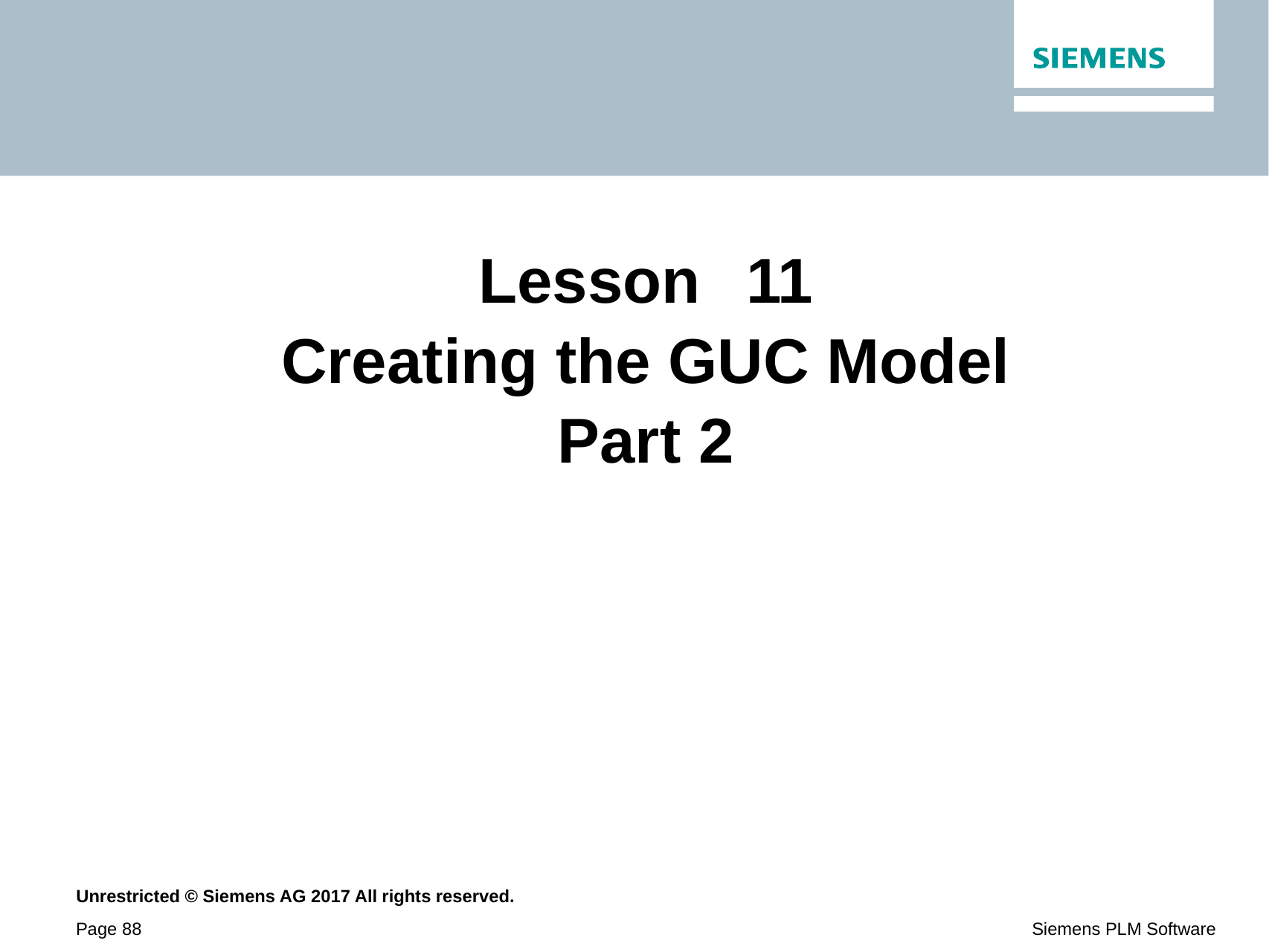

Lesson	11
Creating the GUC Model
Part 2